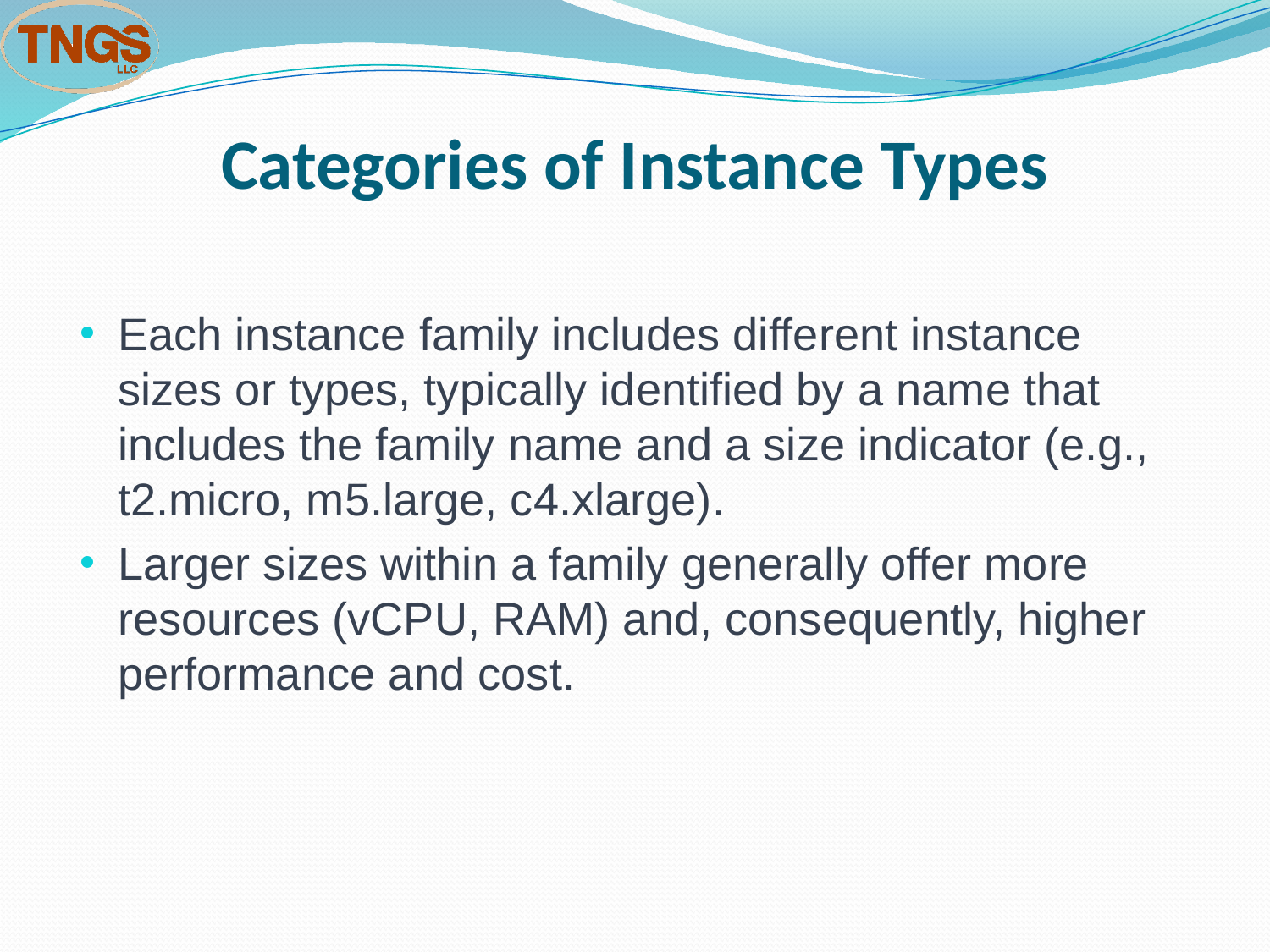

# Categories of Instance Types
Each instance family includes different instance sizes or types, typically identified by a name that includes the family name and a size indicator (e.g., t2.micro, m5.large, c4.xlarge).
Larger sizes within a family generally offer more resources (vCPU, RAM) and, consequently, higher performance and cost.